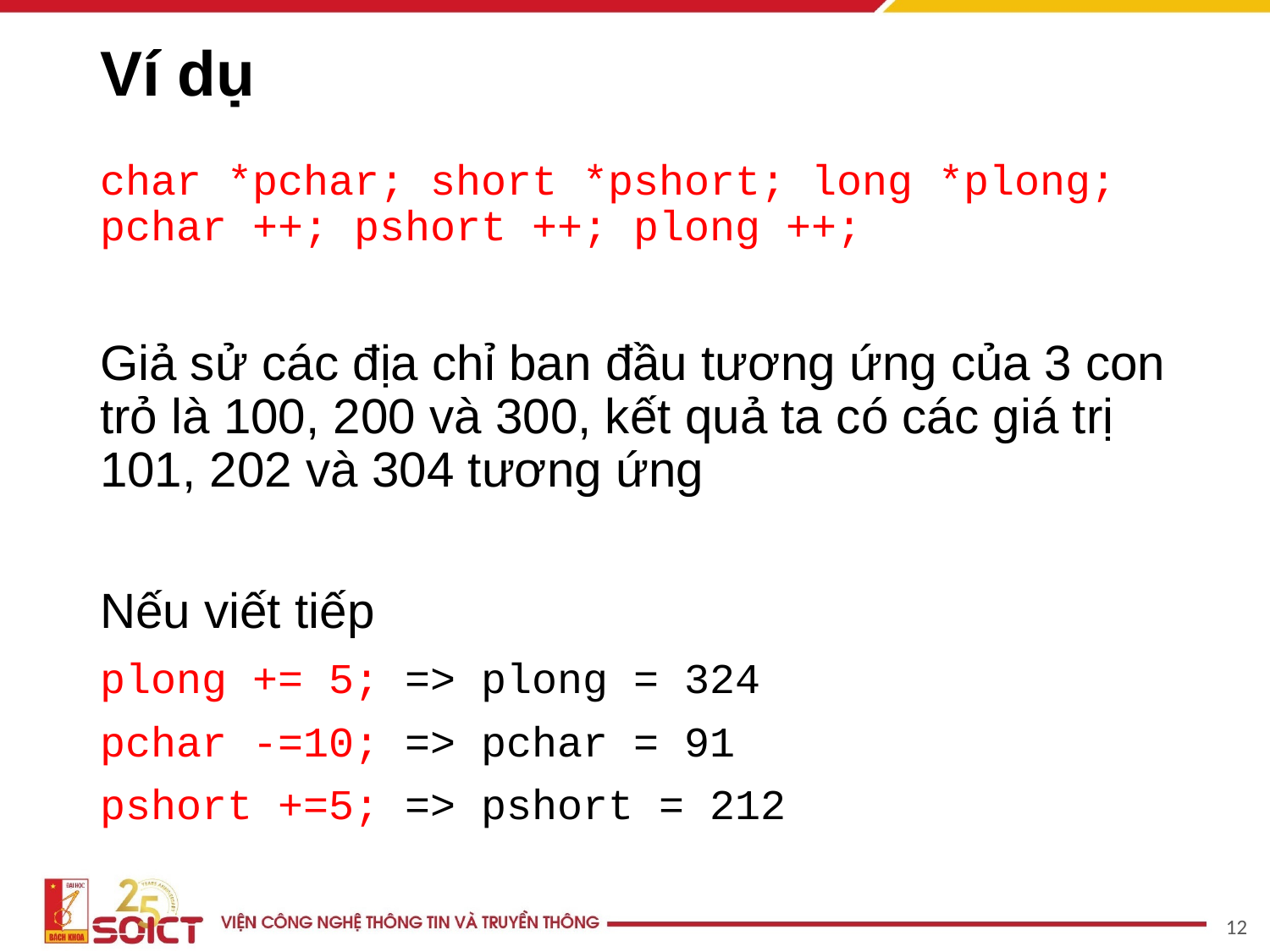

# Ví dụ
char *pchar; short *pshort; long *plong; pchar ++; pshort ++; plong ++;

Giả sử các địa chỉ ban đầu tương ứng của 3 con trỏ là 100, 200 và 300, kết quả ta có các giá trị 101, 202 và 304 tương ứng

Nếu viết tiếp
plong += 5; => plong = 324
pchar -=10; => pchar = 91
pshort +=5; => pshort = 212
12